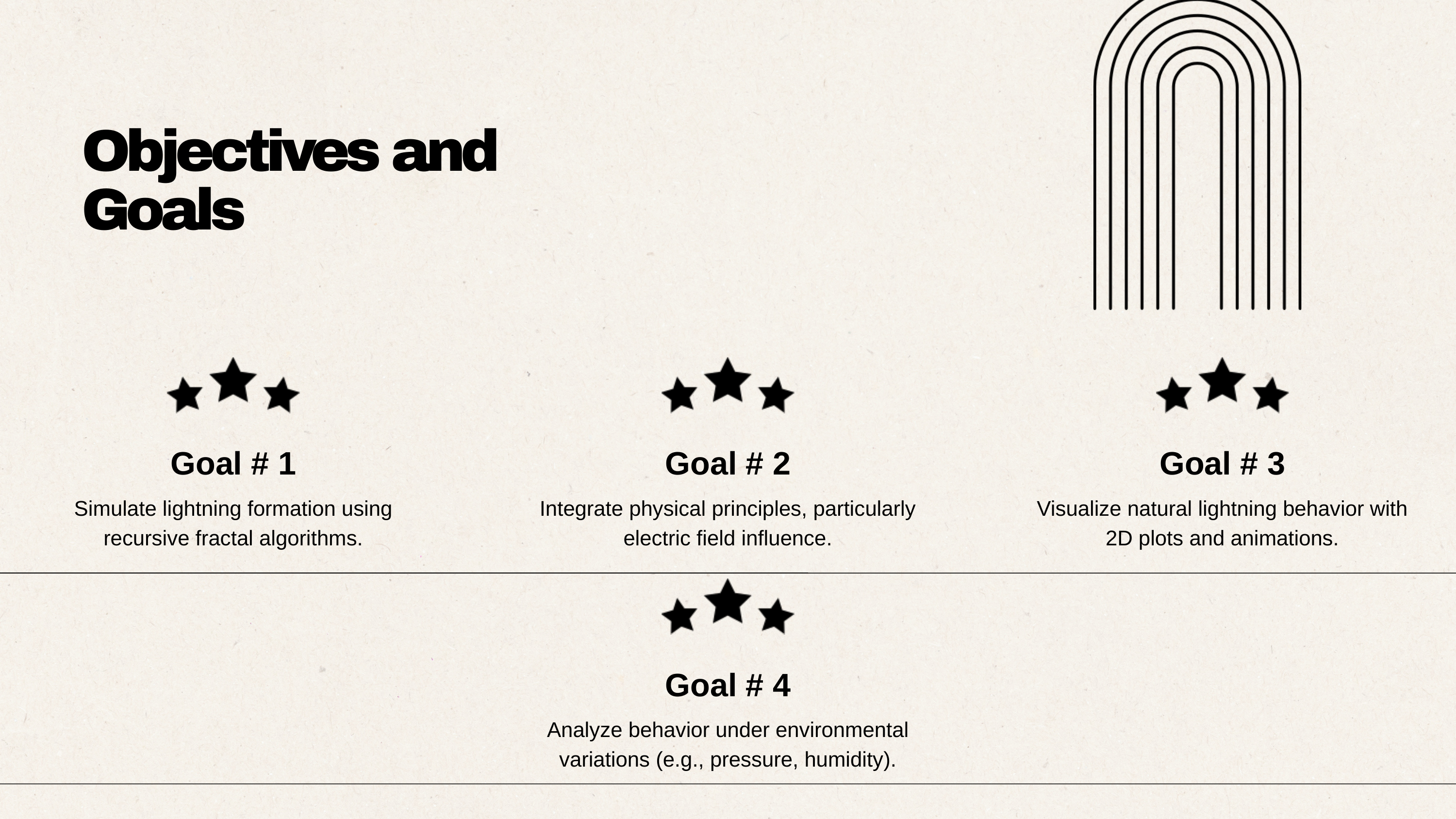

Objectives and Goals

Goal # 1
Goal # 2
Goal # 3
Simulate lightning formation using recursive fractal algorithms.
Integrate physical principles, particularly electric field influence.
Visualize natural lightning behavior with 2D plots and animations.

Goal # 4
Analyze behavior under environmental variations (e.g., pressure, humidity).